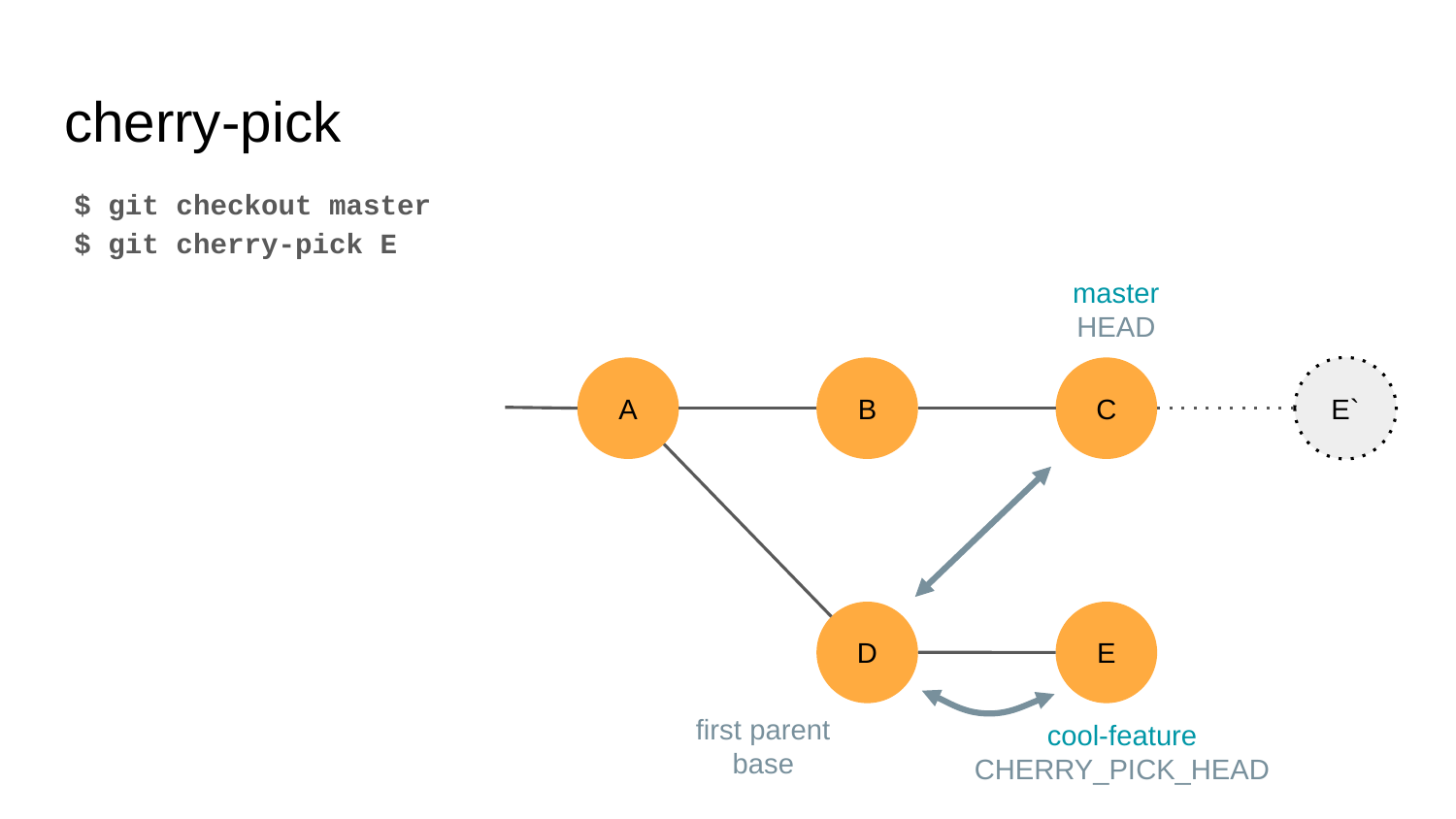

# cherry-pick
$ git checkout master
$ git cherry-pick E
master
HEAD
A
B
C
E`

D
E

first parent
base
cool-feature
CHERRY_PICK_HEAD